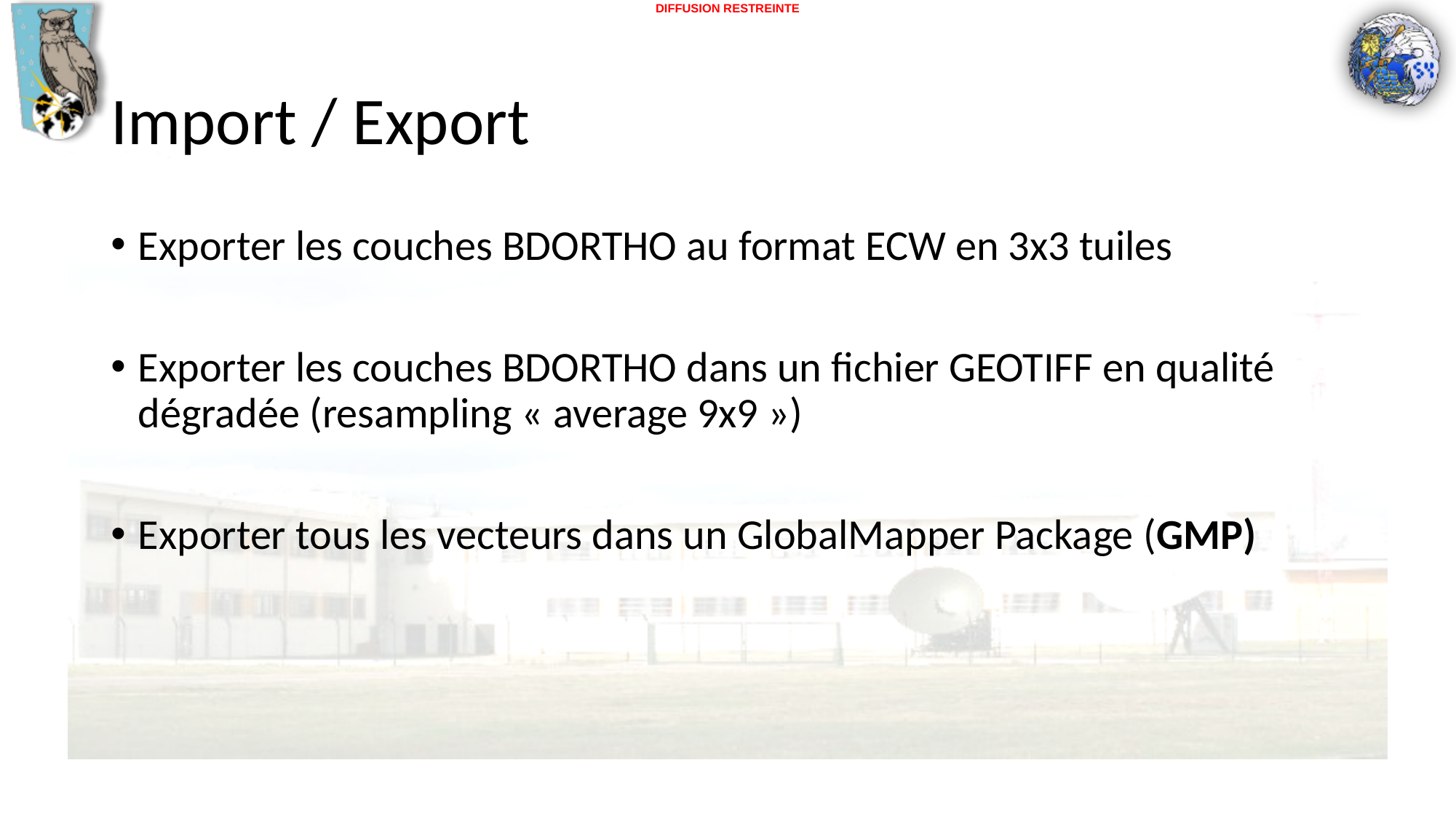

# Import / Export
Exporter les couches BDORTHO au format ECW en 3x3 tuiles

Exporter les couches BDORTHO dans un fichier GEOTIFF en qualité dégradée (resampling « average 9x9 »)

Exporter tous les vecteurs dans un GlobalMapper Package (GMP)